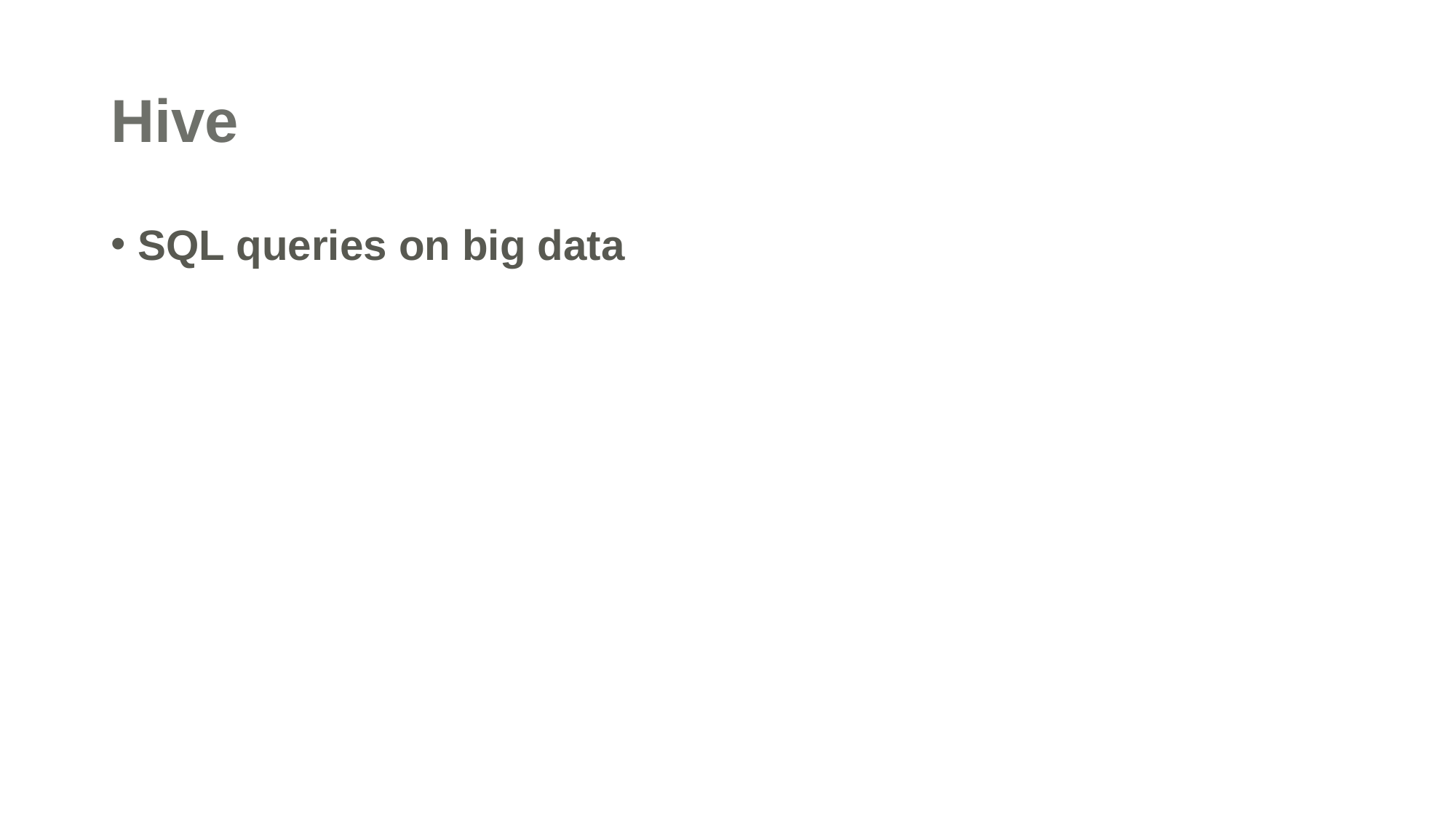

# Hive
SQL queries on big data